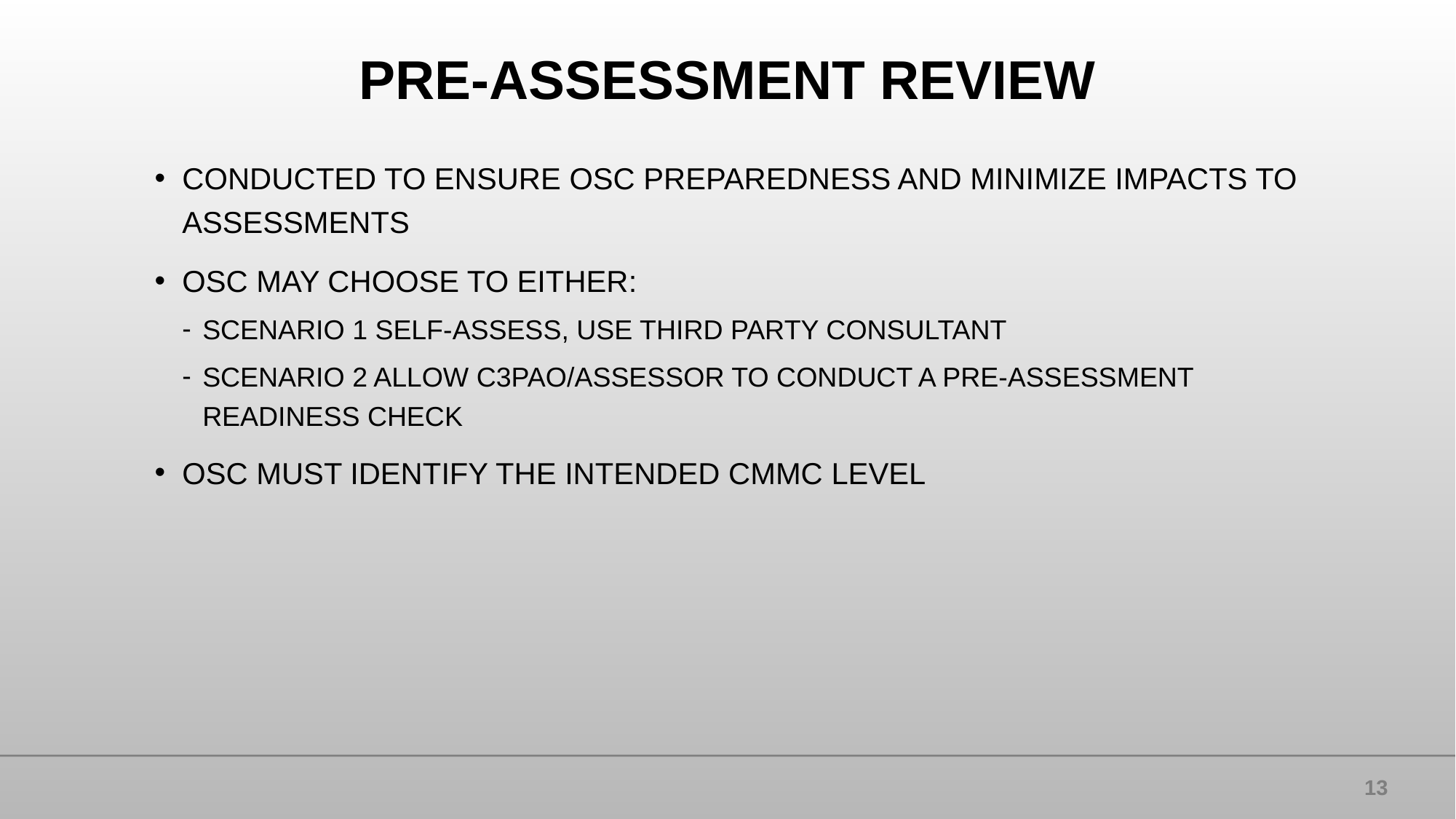

# PRE-ASSESSMENT REVIEW
CONDUCTED TO ENSURE OSC PREPAREDNESS AND MINIMIZE IMPACTS TO ASSESSMENTS
OSC MAY CHOOSE TO EITHER:
SCENARIO 1 SELF-ASSESS, USE THIRD PARTY CONSULTANT
SCENARIO 2 ALLOW C3PAO/ASSESSOR TO CONDUCT A PRE-ASSESSMENT READINESS CHECK
OSC MUST IDENTIFY THE INTENDED CMMC LEVEL